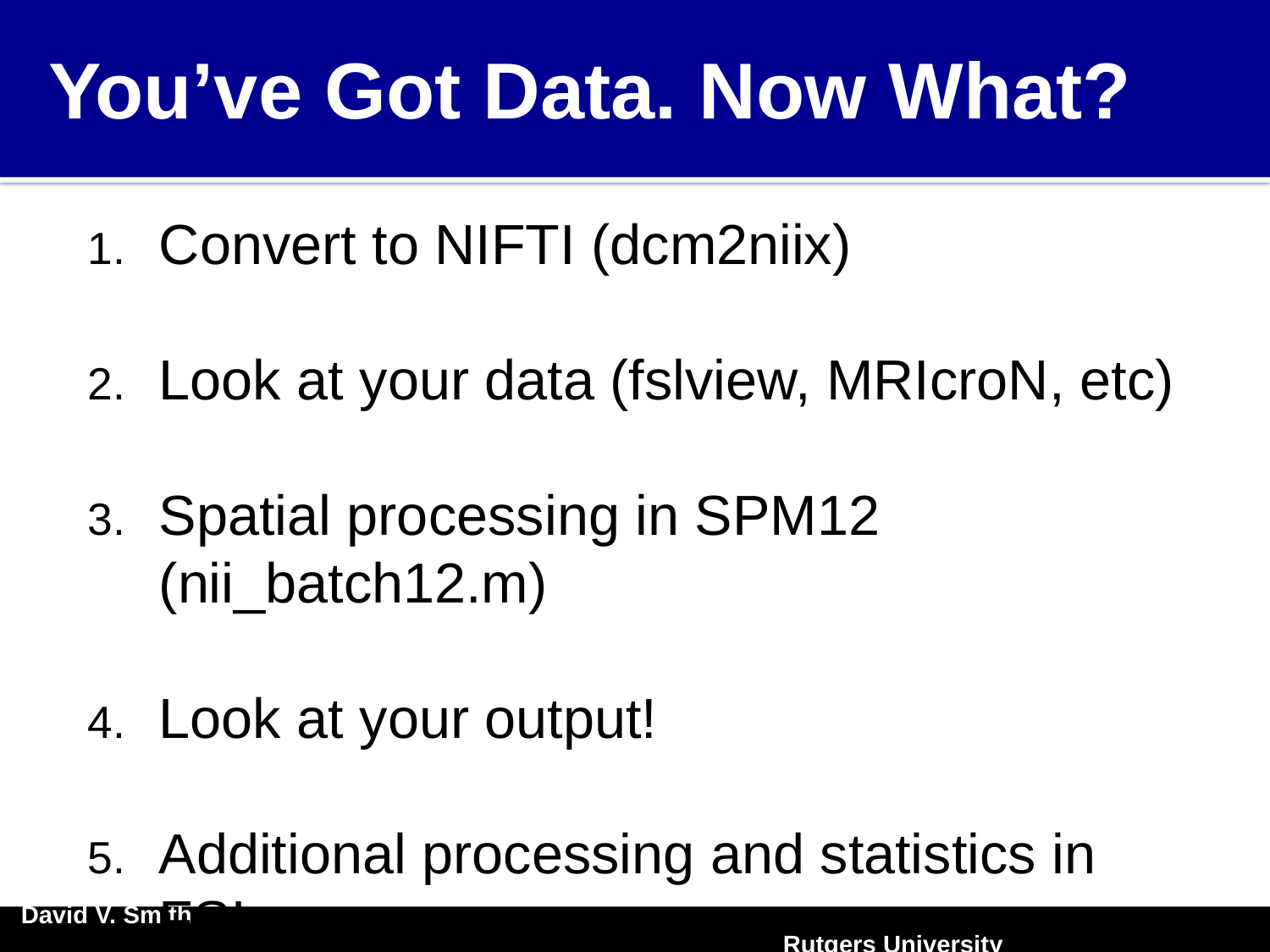

# You’ve Got Data. Now What?
Convert to NIFTI (dcm2niix)

Look at your data (fslview, MRIcroN, etc)

Spatial processing in SPM12 (nii_batch12.m)

Look at your output!

Additional processing and statistics in FSL